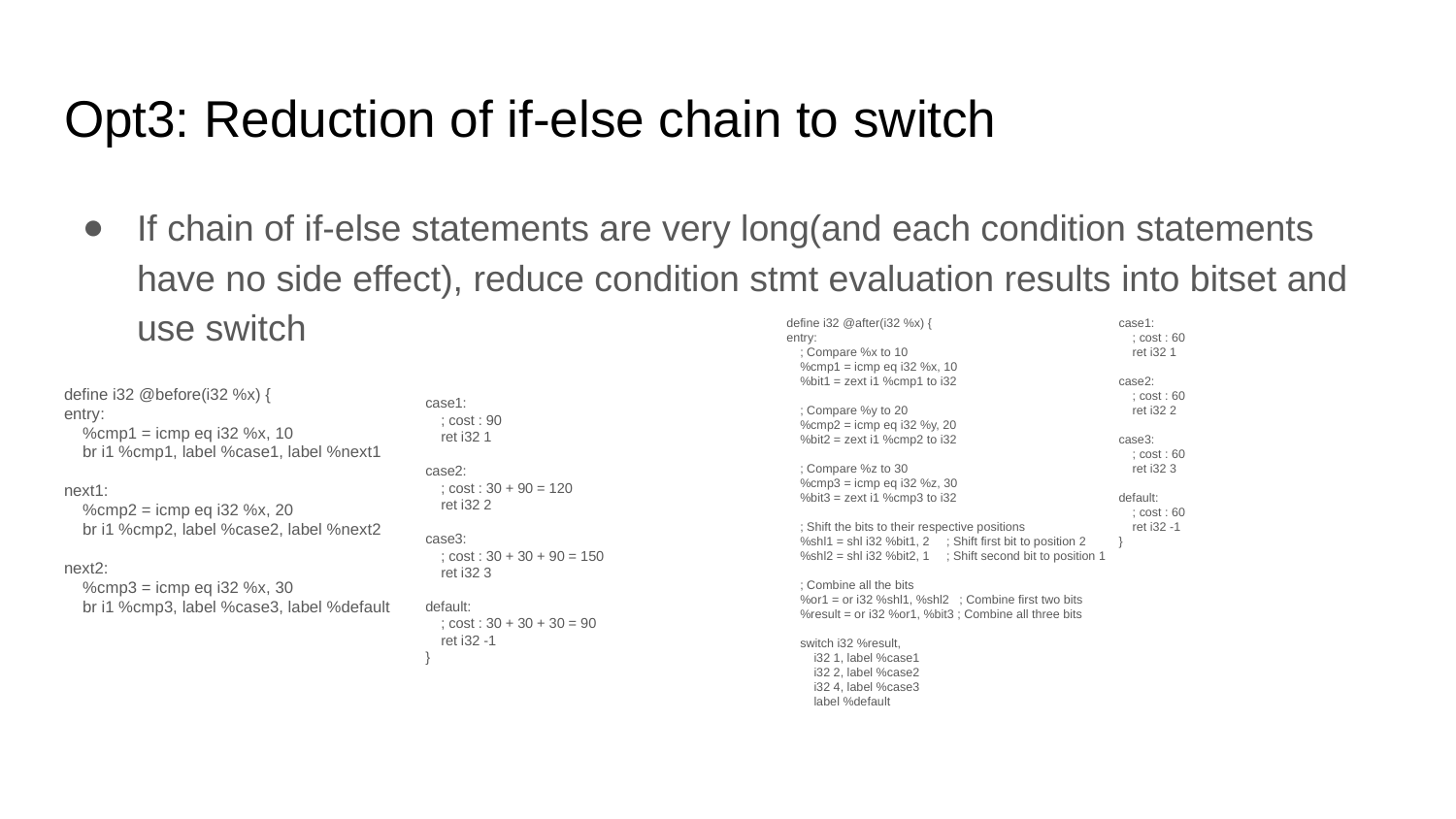

# Opt3: Reduction of if-else chain to switch
If chain of if-else statements are very long(and each condition statements have no side effect), reduce condition stmt evaluation results into bitset and use switch
define i32 @after(i32 %x) {
entry:
    ; Compare %x to 10
    %cmp1 = icmp eq i32 %x, 10
    %bit1 = zext i1 %cmp1 to i32

    ; Compare %y to 20
    %cmp2 = icmp eq i32 %y, 20
    %bit2 = zext i1 %cmp2 to i32

    ; Compare %z to 30
    %cmp3 = icmp eq i32 %z, 30
    %bit3 = zext i1 %cmp3 to i32

    ; Shift the bits to their respective positions
    %shl1 = shl i32 %bit1, 2     ; Shift first bit to position 2
    %shl2 = shl i32 %bit2, 1     ; Shift second bit to position 1

    ; Combine all the bits
    %or1 = or i32 %shl1, %shl2   ; Combine first two bits
    %result = or i32 %or1, %bit3 ; Combine all three bits

    switch i32 %result,
        i32 1, label %case1
        i32 2, label %case2
        i32 4, label %case3
        label %default

case1:
    ; cost : 60
    ret i32 1

case2:
    ; cost : 60
    ret i32 2

case3:
    ; cost : 60
    ret i32 3

default:
    ; cost : 60
    ret i32 -1
}

case1:
    ; cost : 90
    ret i32 1

case2:
    ; cost : 30 + 90 = 120
    ret i32 2

case3:
    ; cost : 30 + 30 + 90 = 150
    ret i32 3

default:
    ; cost : 30 + 30 + 30 = 90
    ret i32 -1
}

define i32 @before(i32 %x) {
entry:
    %cmp1 = icmp eq i32 %x, 10
    br i1 %cmp1, label %case1, label %next1

next1:
    %cmp2 = icmp eq i32 %x, 20
    br i1 %cmp2, label %case2, label %next2

next2:
    %cmp3 = icmp eq i32 %x, 30
    br i1 %cmp3, label %case3, label %default